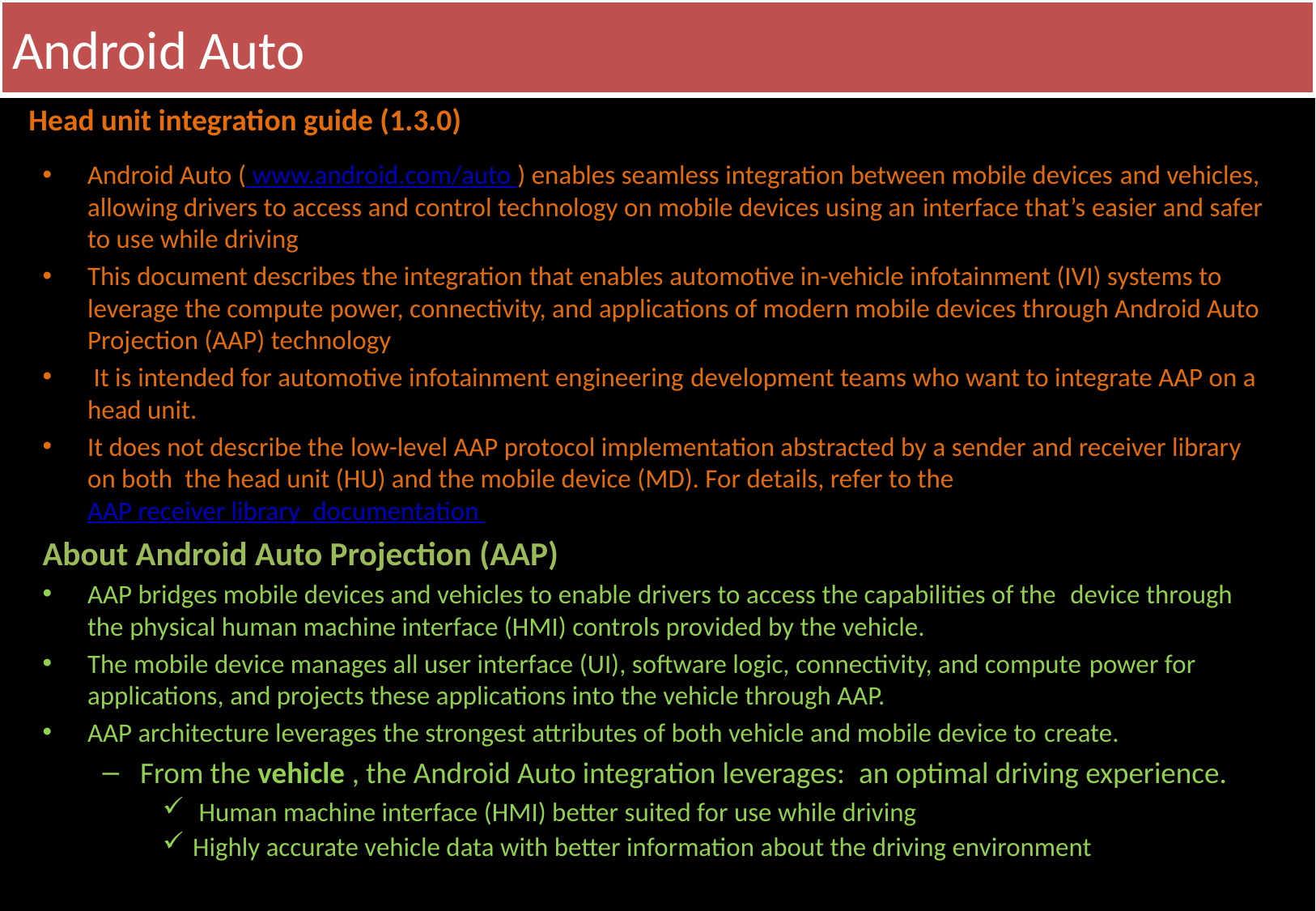

Android Auto
# Head unit integration guide (1.3.0)
Android Auto ( www.android.com/auto ) enables seamless integration between mobile devices and vehicles, allowing drivers to access and control technology on mobile devices using an interface that’s easier and safer to use while driving
This document describes the integration that enables automotive in-vehicle infotainment (IVI) systems to leverage the compute power, connectivity, and applications of modern mobile devices through Android Auto Projection (AAP) technology
 It is intended for automotive infotainment engineering development teams who want to integrate AAP on a head unit.
It does not describe the low-level AAP protocol implementation abstracted by a sender and receiver library on both  the head unit (HU) and the mobile device (MD). For details, refer to the AAP receiver library  documentation
About Android Auto Projection (AAP)
AAP bridges mobile devices and vehicles to enable drivers to access the capabilities of the  device through the physical human machine interface (HMI) controls provided by the vehicle.
The mobile device manages all user interface (UI), software logic, connectivity, and compute power for applications, and projects these applications into the vehicle through AAP.
AAP architecture leverages the strongest attributes of both vehicle and mobile device to create.
From the vehicle , the Android Auto integration leverages:  an optimal driving experience.
 Human machine interface (HMI) better suited for use while driving
Highly accurate vehicle data with better information about the driving environment